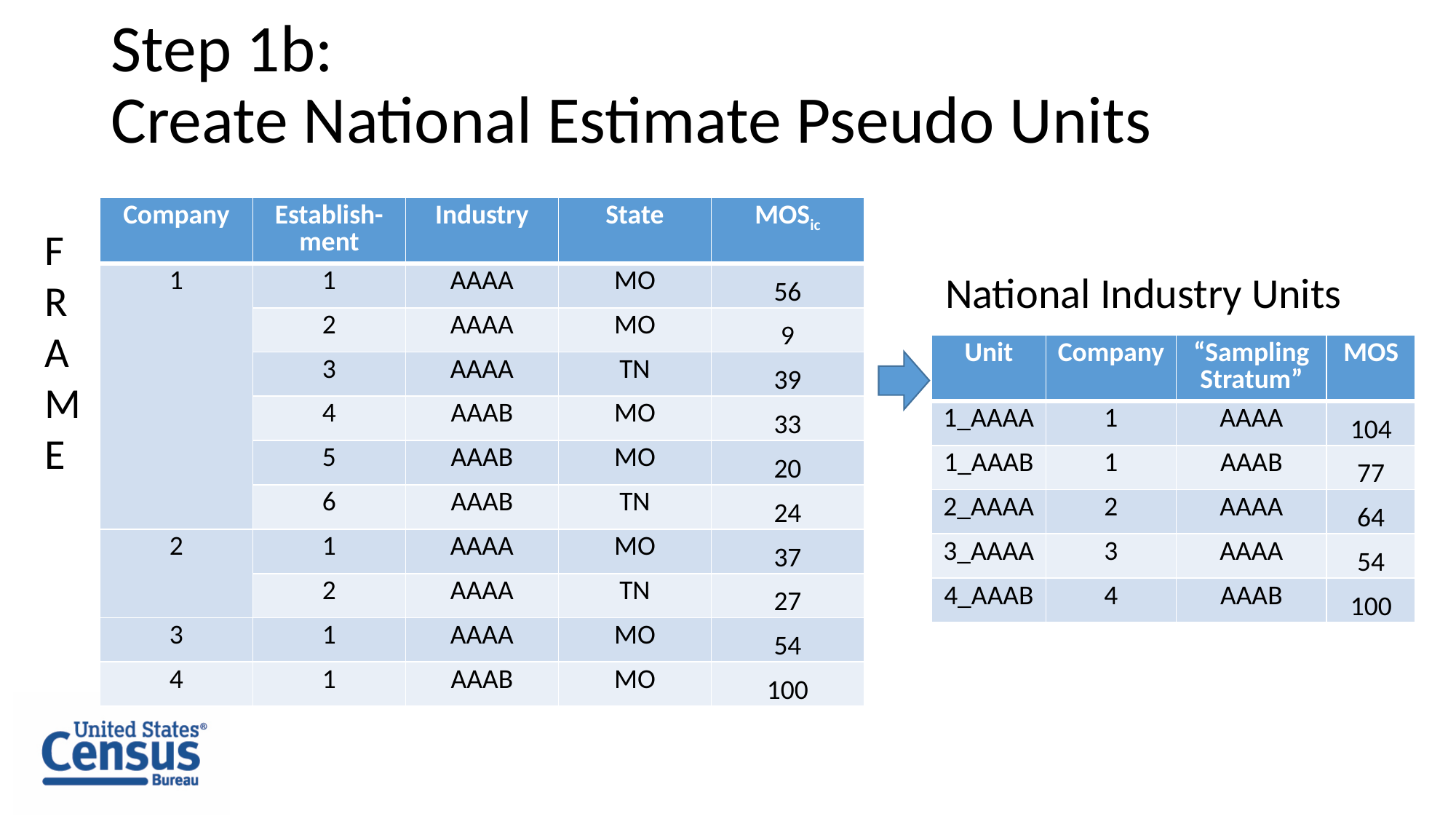

# Step 1b: Create National Estimate Pseudo Units
| Company | Establish-ment | Industry | State | MOSic |
| --- | --- | --- | --- | --- |
| 1 | 1 | AAAA | MO | 56 |
|  | 2 | AAAA | MO | 9 |
|  | 3 | AAAA | TN | 39 |
|  | 4 | AAAB | MO | 33 |
|  | 5 | AAAB | MO | 20 |
|  | 6 | AAAB | TN | 24 |
| 2 | 1 | AAAA | MO | 37 |
|  | 2 | AAAA | TN | 27 |
| 3 | 1 | AAAA | MO | 54 |
| 4 | 1 | AAAB | MO | 100 |
FRAME
National Industry Units
| Unit | Company | “Sampling Stratum” | MOS |
| --- | --- | --- | --- |
| 1\_AAAA | 1 | AAAA | 104 |
| 1\_AAAB | 1 | AAAB | 77 |
| 2\_AAAA | 2 | AAAA | 64 |
| 3\_AAAA | 3 | AAAA | 54 |
| 4\_AAAB | 4 | AAAB | 100 |